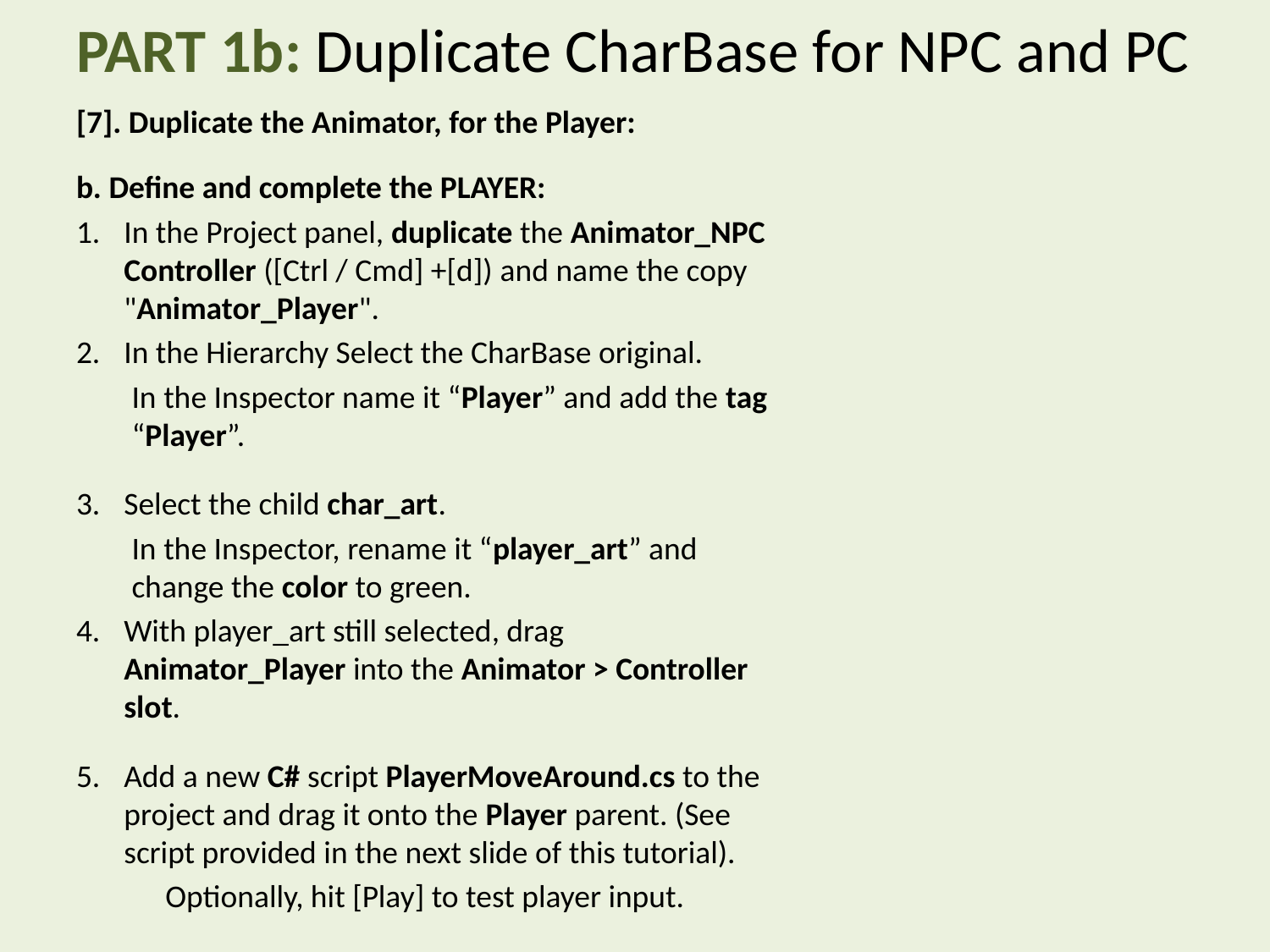

# PART 1b: Duplicate CharBase for NPC and PC
[7]. Duplicate the Animator, for the Player:
b. Define and complete the PLAYER:
In the Project panel, duplicate the Animator_NPC Controller ([Ctrl / Cmd] +[d]) and name the copy "Animator_Player".
In the Hierarchy Select the CharBase original.
In the Inspector name it “Player” and add the tag “Player”.

Select the child char_art.
In the Inspector, rename it “player_art” and change the color to green.
With player_art still selected, drag Animator_Player into the Animator > Controller slot.

Add a new C# script PlayerMoveAround.cs to the project and drag it onto the Player parent. (See script provided in the next slide of this tutorial).
Optionally, hit [Play] to test player input.